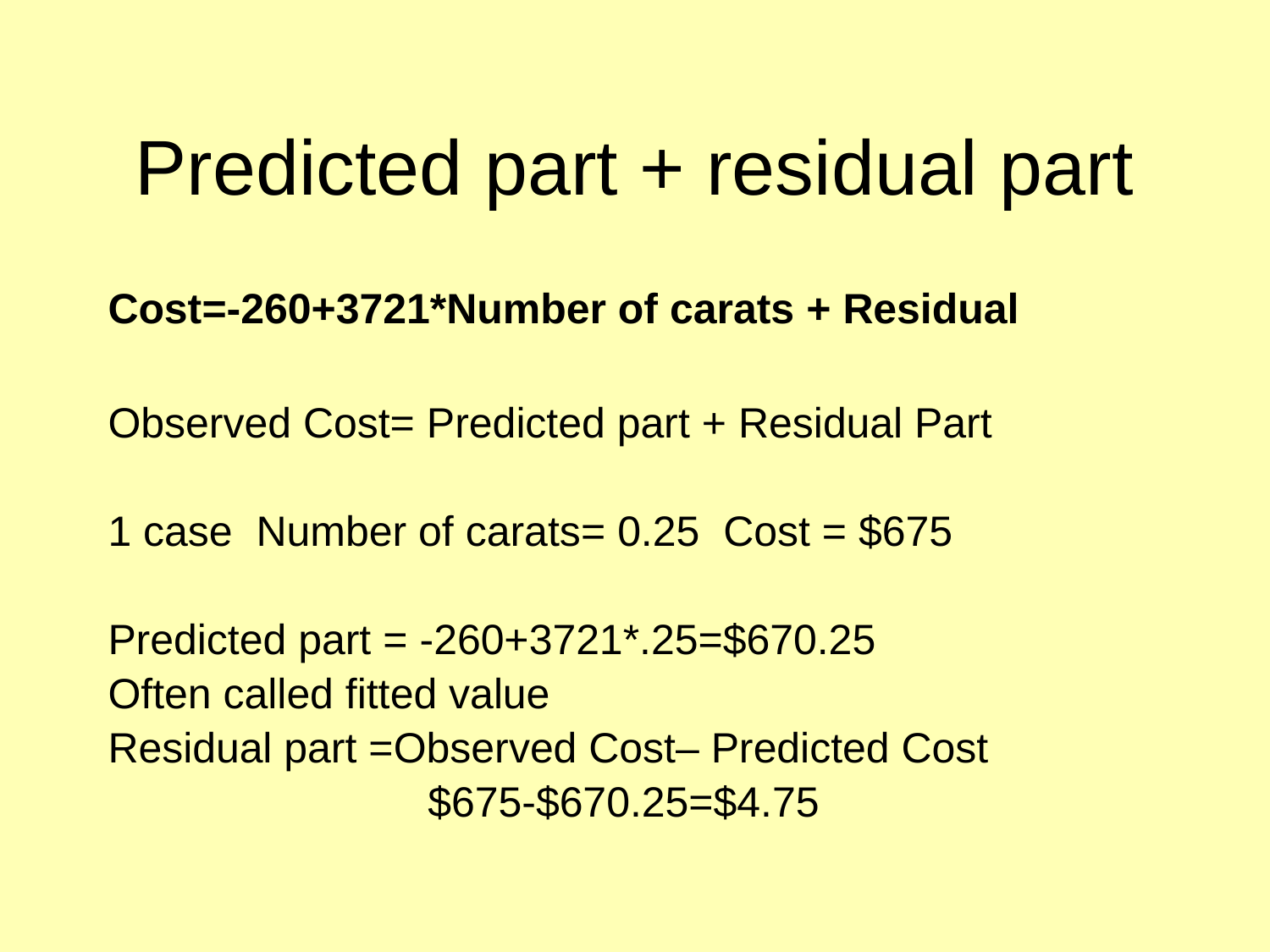

# Predicted part + residual part
Cost=-260+3721*Number of carats + Residual

Observed Cost= Predicted part + Residual Part

1 case  Number of carats= 0.25  Cost = $675

Predicted part = -260+3721*.25=$670.25
Often called fitted value
Residual part =Observed Cost– Predicted Cost
                           $675-$670.25=$4.75